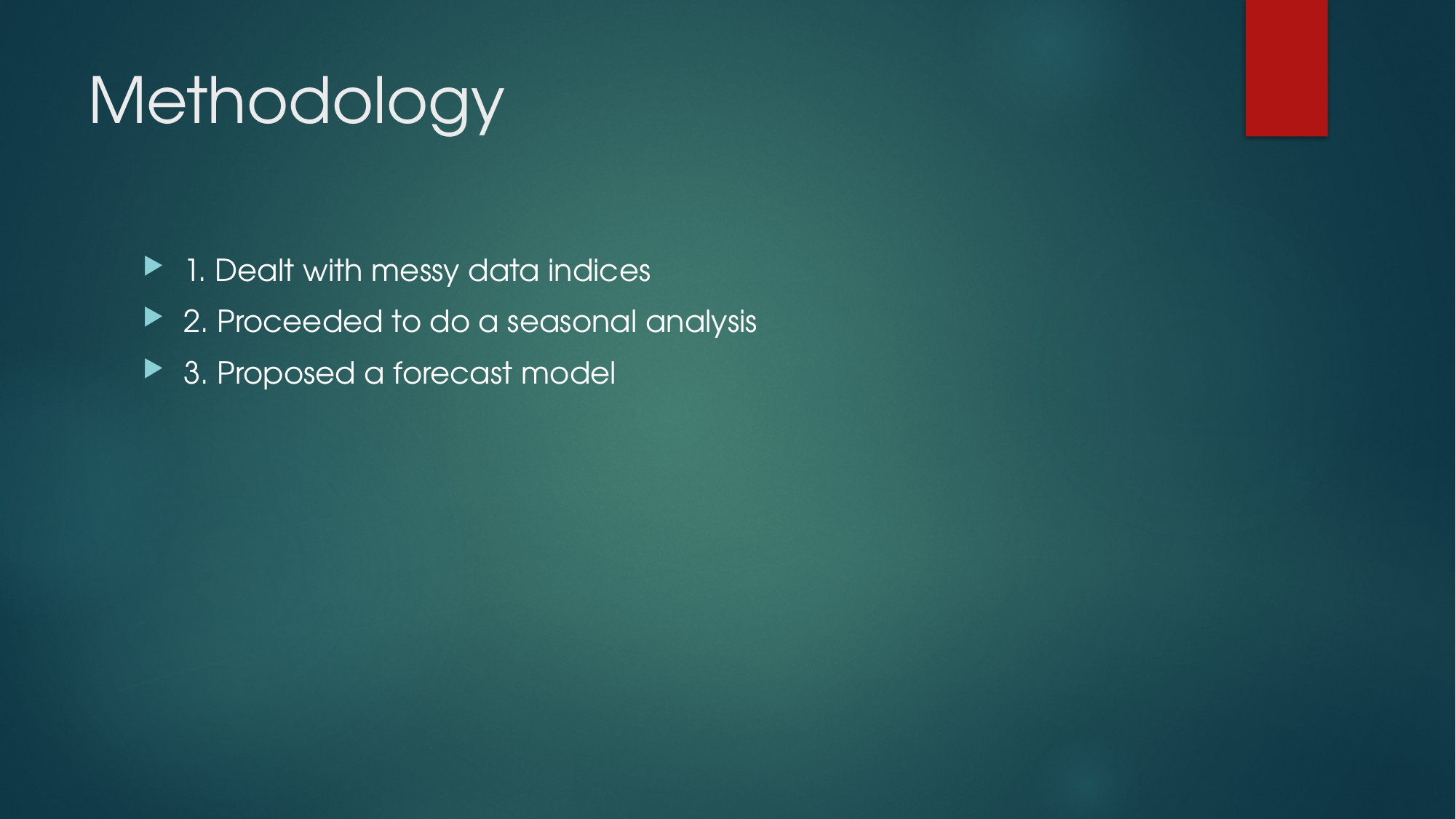

# Methodology
1. Dealt with messy data indices
2. Proceeded to do a seasonal analysis
3. Proposed a forecast model